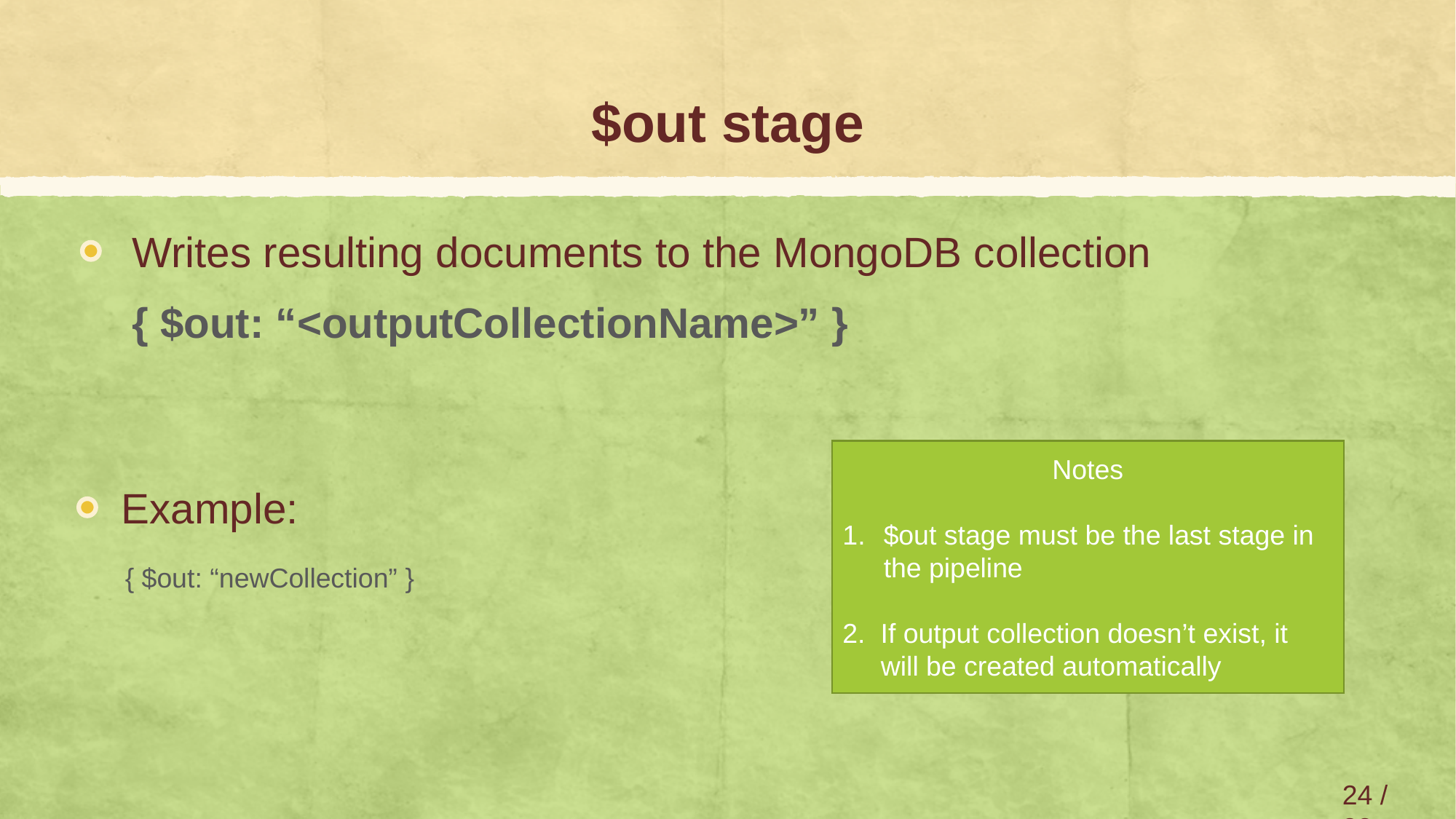

# $out stage
Writes resulting documents to the MongoDB collection

{ $out: “<outputCollectionName>” }
Notes

$out stage must be the last stage in the pipeline

2.  If output collection doesn’t exist, it
     will be created automatically
Example:

{ $out: “newCollection” }
24 / 33